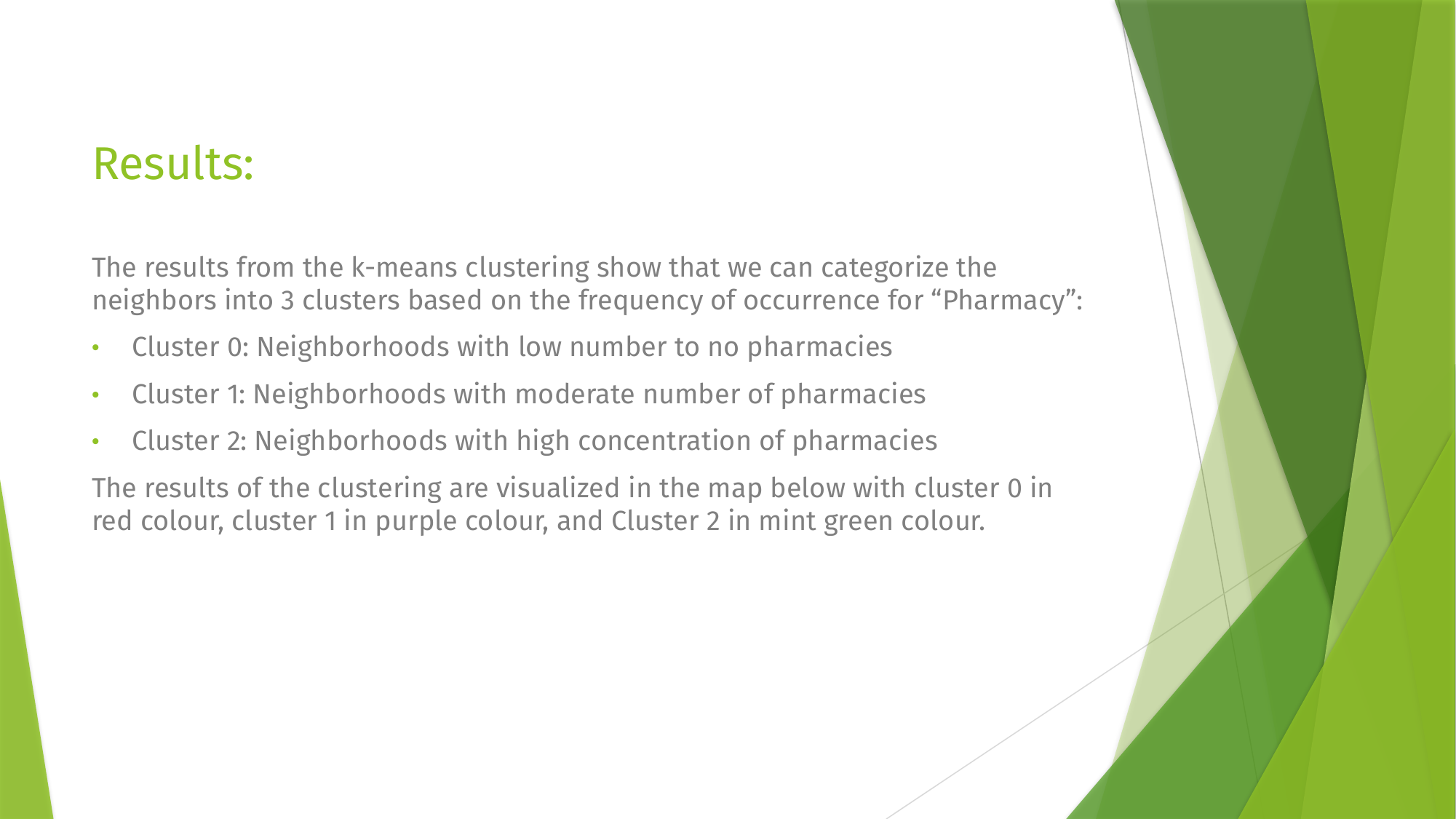

# Results:
The results from the k-means clustering show that we can categorize the neighbors into 3 clusters based on the frequency of occurrence for “Pharmacy”:
Cluster 0: Neighborhoods with low number to no pharmacies
Cluster 1: Neighborhoods with moderate number of pharmacies
Cluster 2: Neighborhoods with high concentration of pharmacies
The results of the clustering are visualized in the map below with cluster 0 in red colour, cluster 1 in purple colour, and Cluster 2 in mint green colour.